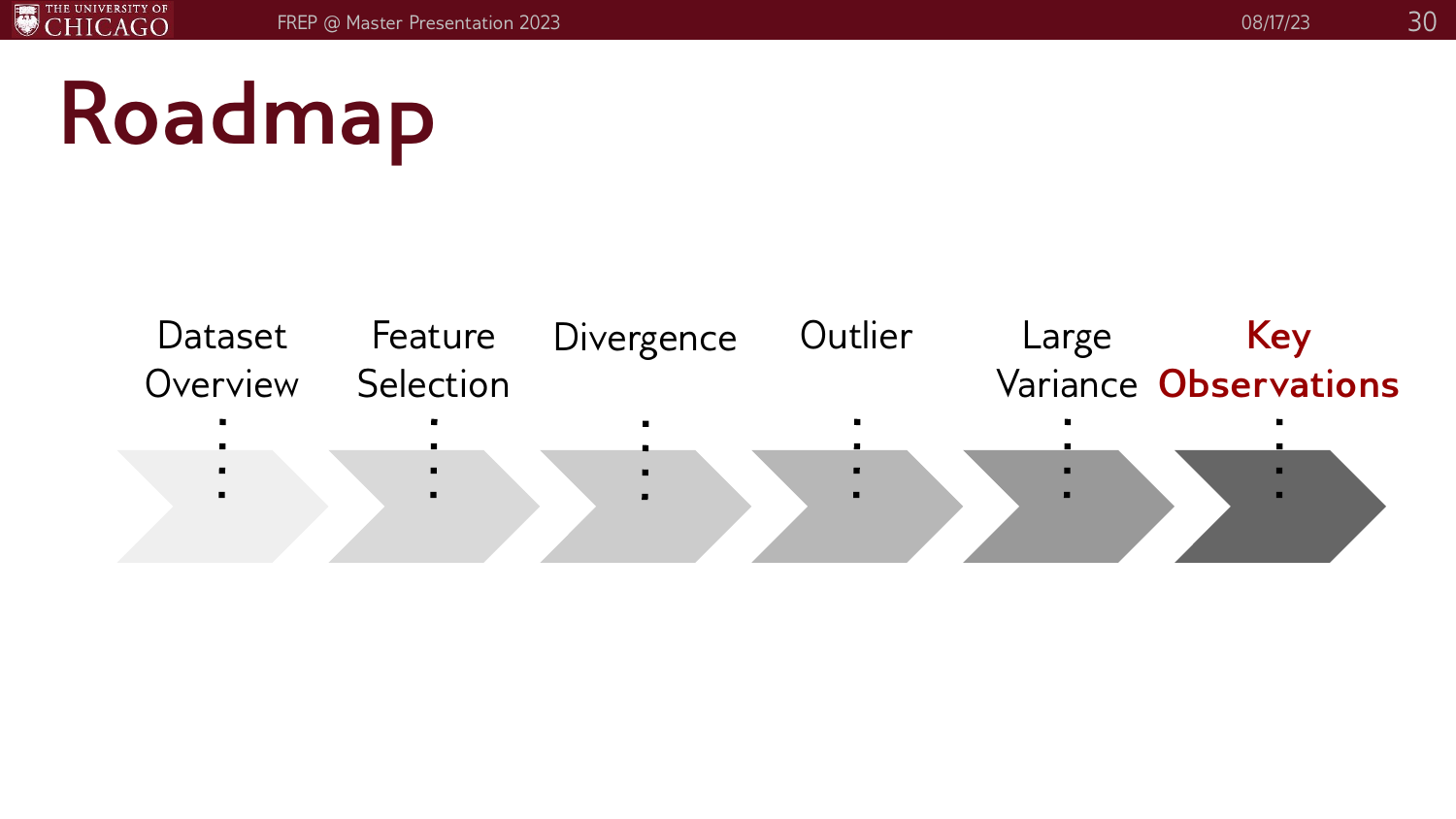

30
FREP @ Master Presentation 2023
08/17/23
# Roadmap
Dataset Overview
Feature Selection
Outlier
Large Variance
Key Observations
Divergence